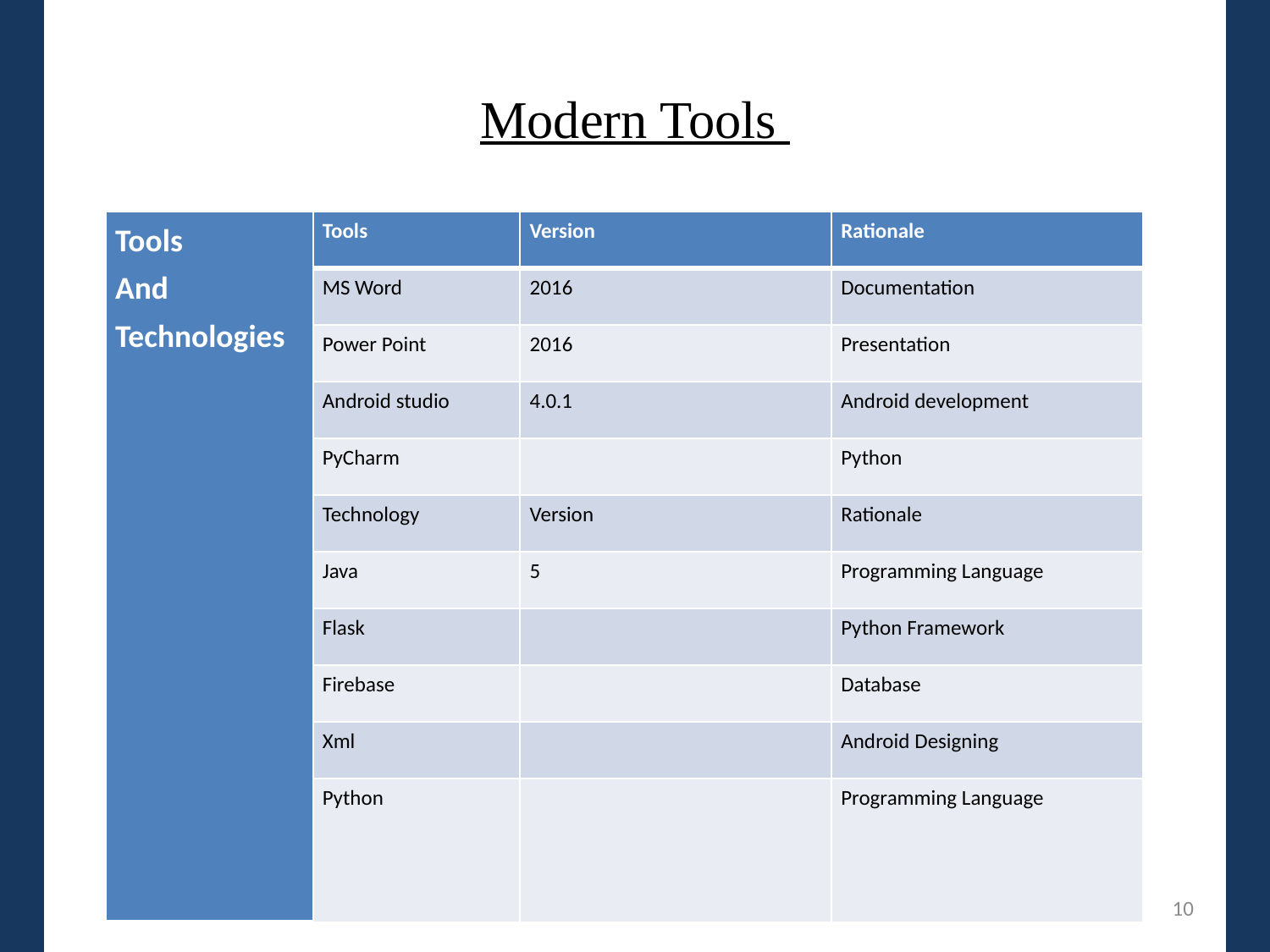

# Modern Tools
| Tools And Technologies | Tools | Version | Rationale |
| --- | --- | --- | --- |
|  | MS Word | 2016 | Documentation |
|  | Power Point | 2016 | Presentation |
|  | Android studio | 4.0.1 | Android development |
|  | PyCharm |  | Python |
|  | Technology | Version | Rationale |
|  | Java | 5 | Programming Language |
|  | Flask |  | Python Framework |
|  | Firebase |  | Database |
|  | Xml |  | Android Designing |
|  | Python |  | Programming Language |
10